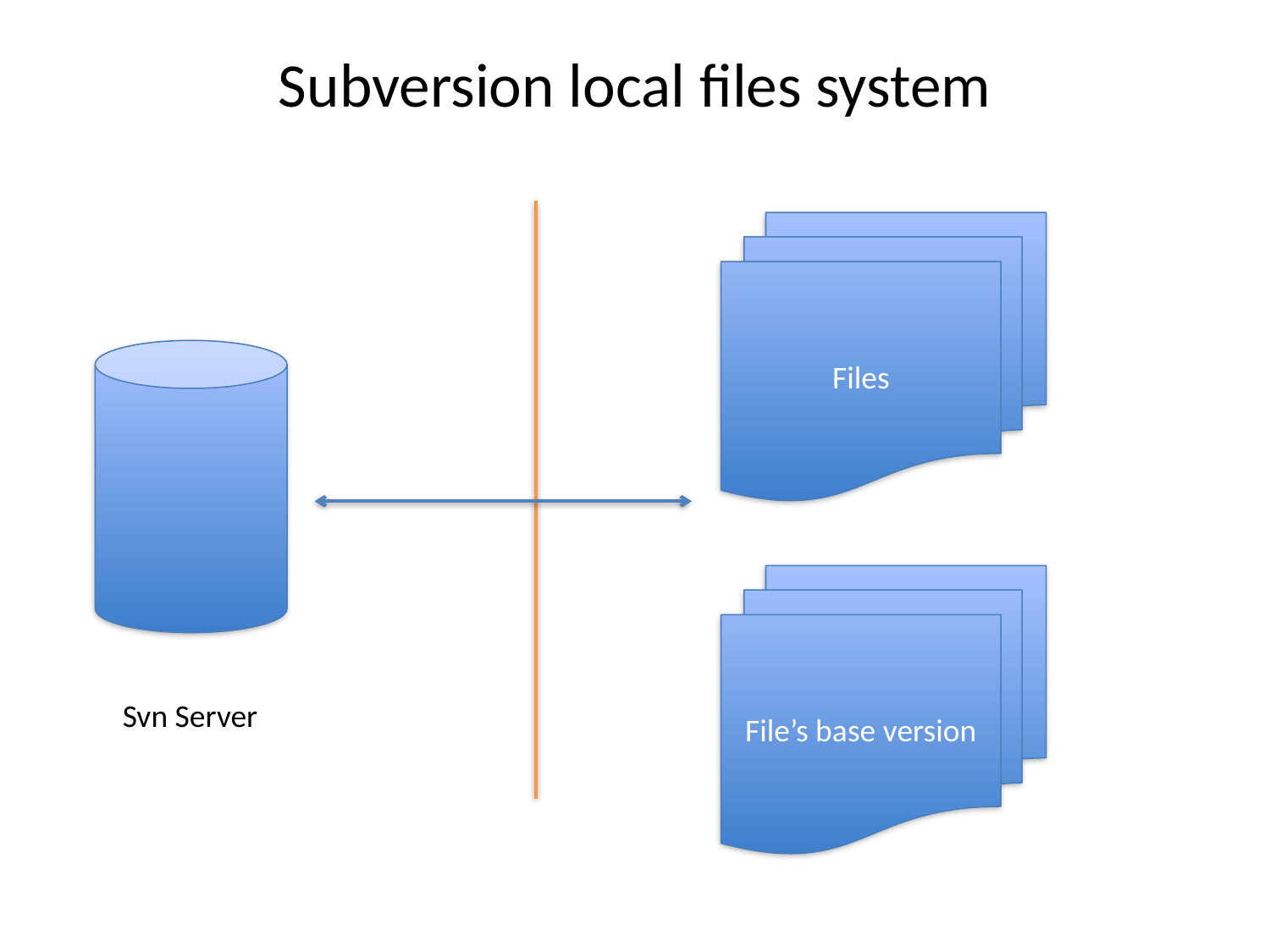

# Subversion local files system
Files

File’s base version
Svn Server